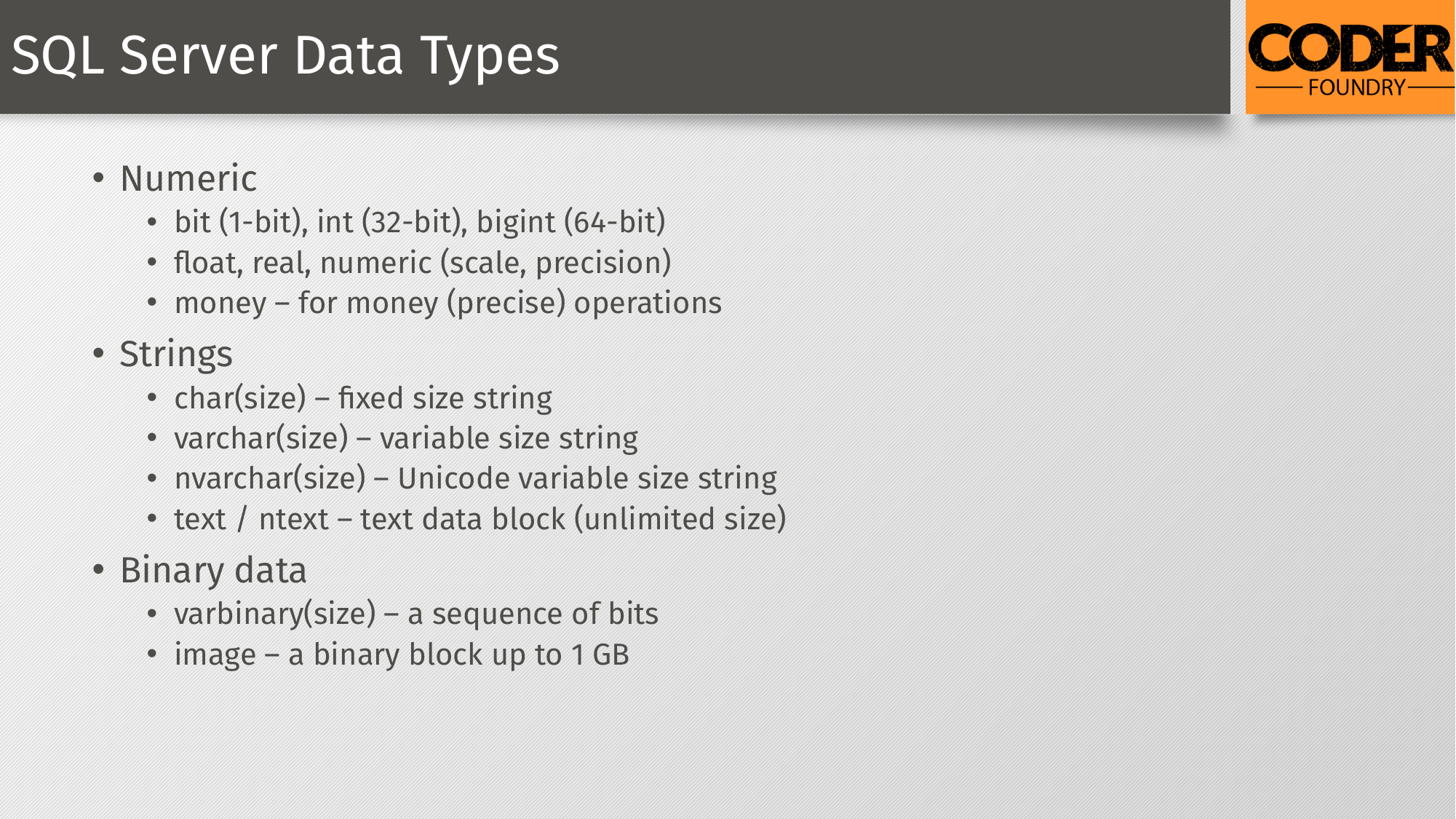

# SQL Server Data Types
Numeric
bit (1-bit), int (32-bit), bigint (64-bit)
float, real, numeric (scale, precision)
money – for money (precise) operations
Strings
char(size) – fixed size string
varchar(size) – variable size string
nvarchar(size) – Unicode variable size string
text / ntext – text data block (unlimited size)
Binary data
varbinary(size) – a sequence of bits
image – a binary block up to 1 GB